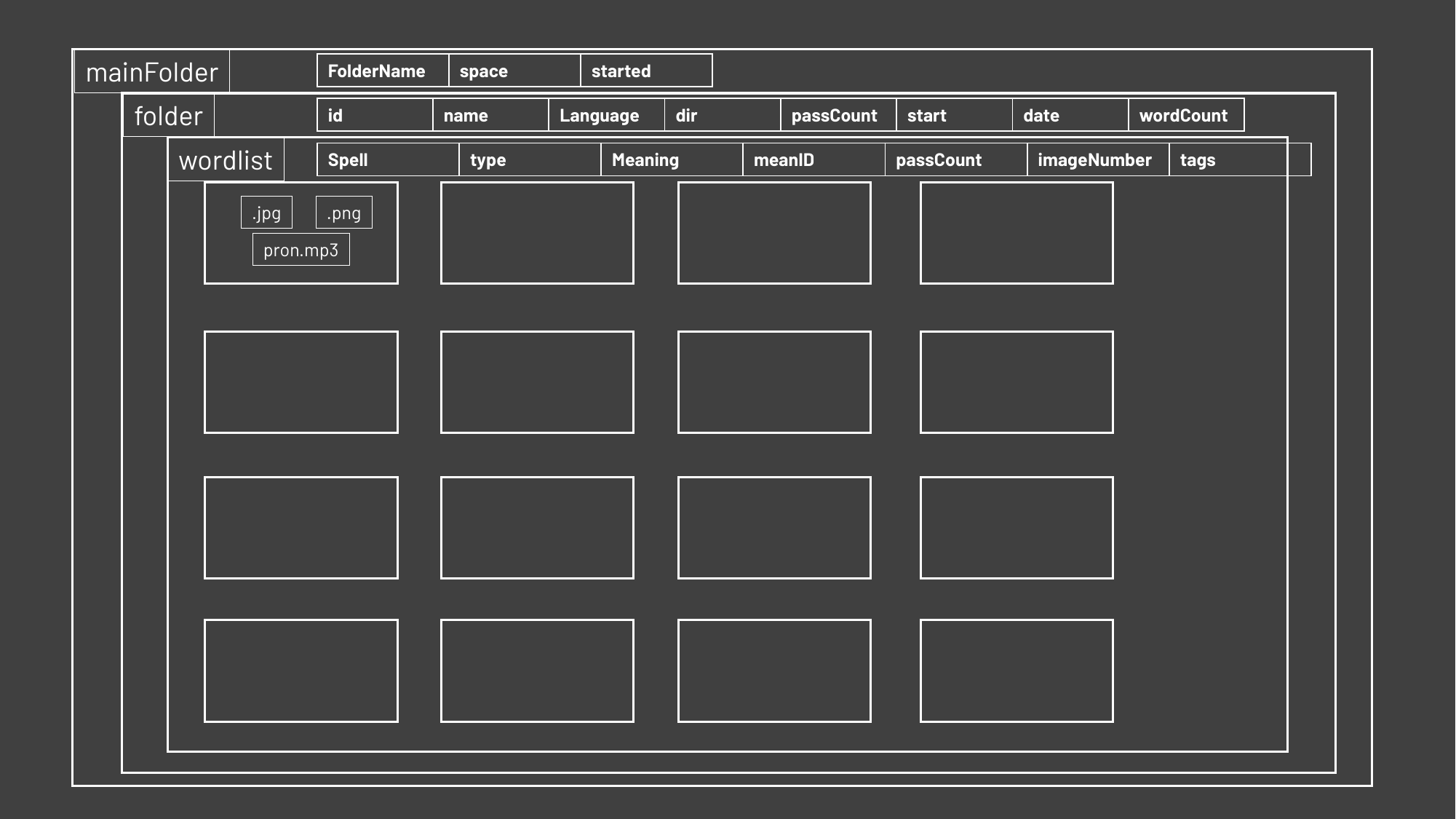

mainFolder
| FolderName | space | started |
| --- | --- | --- |

folder
| id | name | Language | dir | passCount | start | date | wordCount |
| --- | --- | --- | --- | --- | --- | --- | --- |

wordlist
| Spell | type | Meaning | meanID | passCount | imageNumber | tags |
| --- | --- | --- | --- | --- | --- | --- |

.png
.jpg
pron.mp3